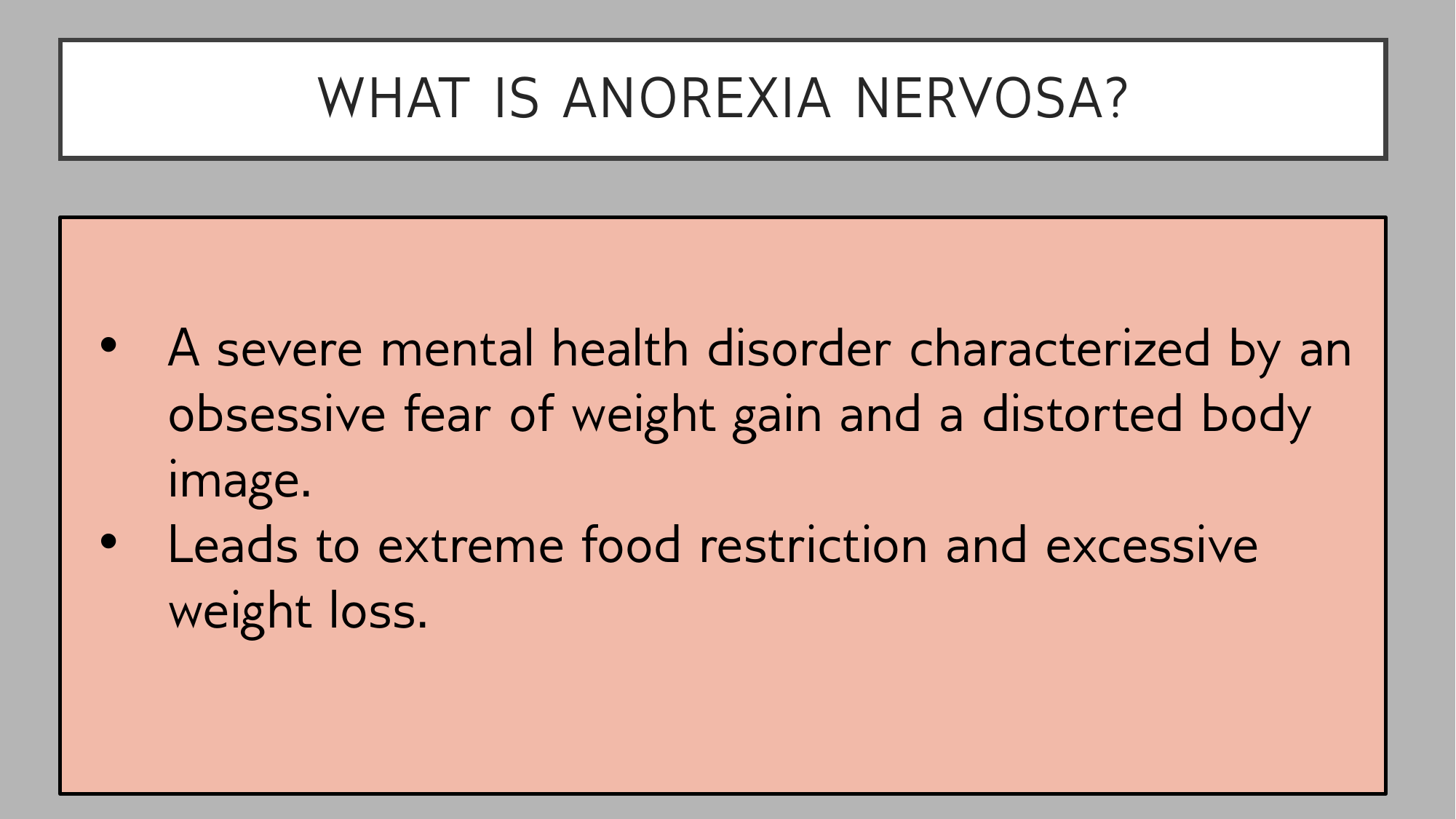

# What is Anorexia Nervosa?

A severe mental health disorder characterized by an obsessive fear of weight gain and a distorted body image.
Leads to extreme food restriction and excessive weight loss.